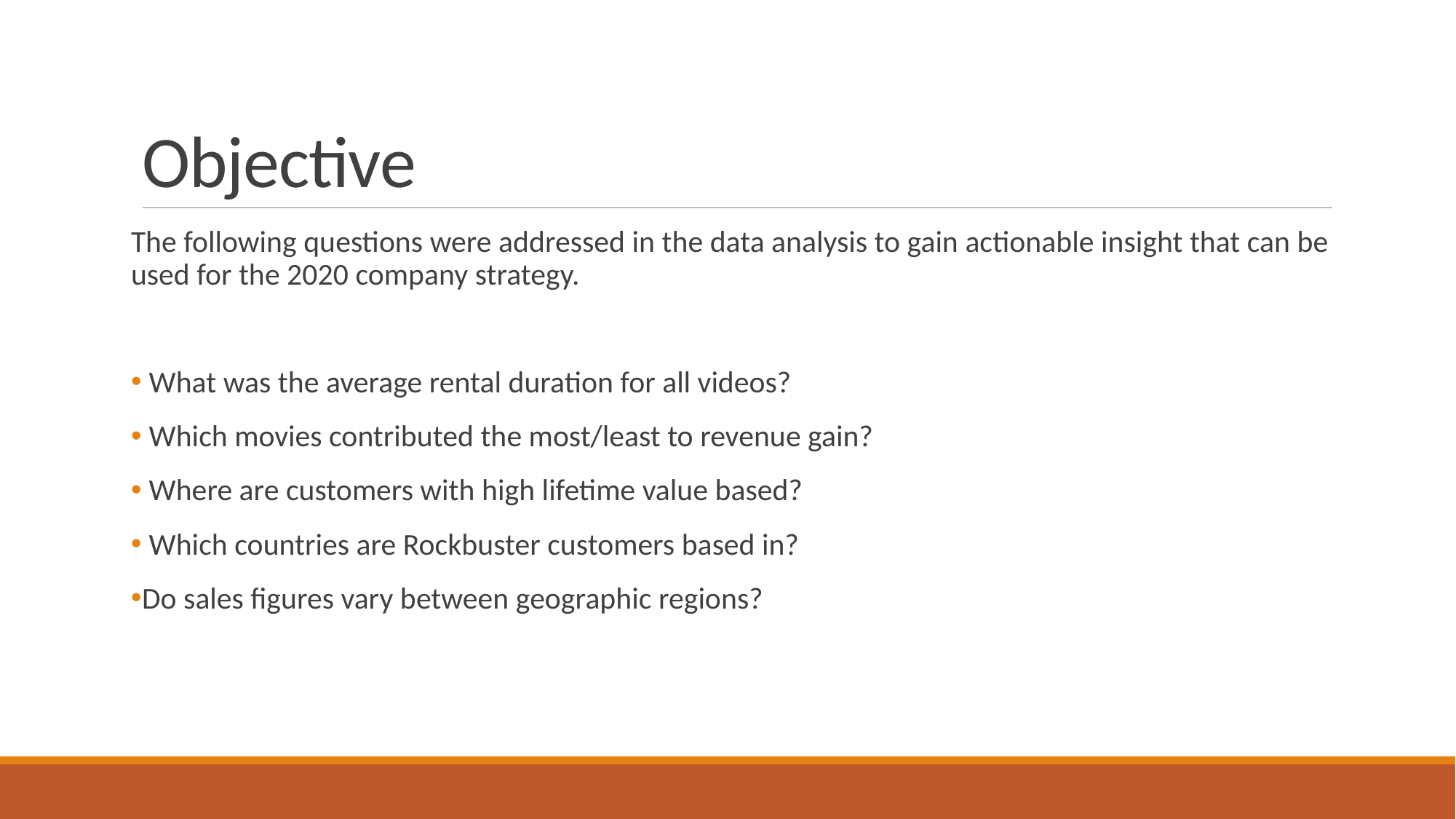

# Objective
The following questions were addressed in the data analysis to gain actionable insight that can be used for the 2020 company strategy.

 What was the average rental duration for all videos?
 Which movies contributed the most/least to revenue gain?
 Where are customers with high lifetime value based?
 Which countries are Rockbuster customers based in?
Do sales figures vary between geographic regions?